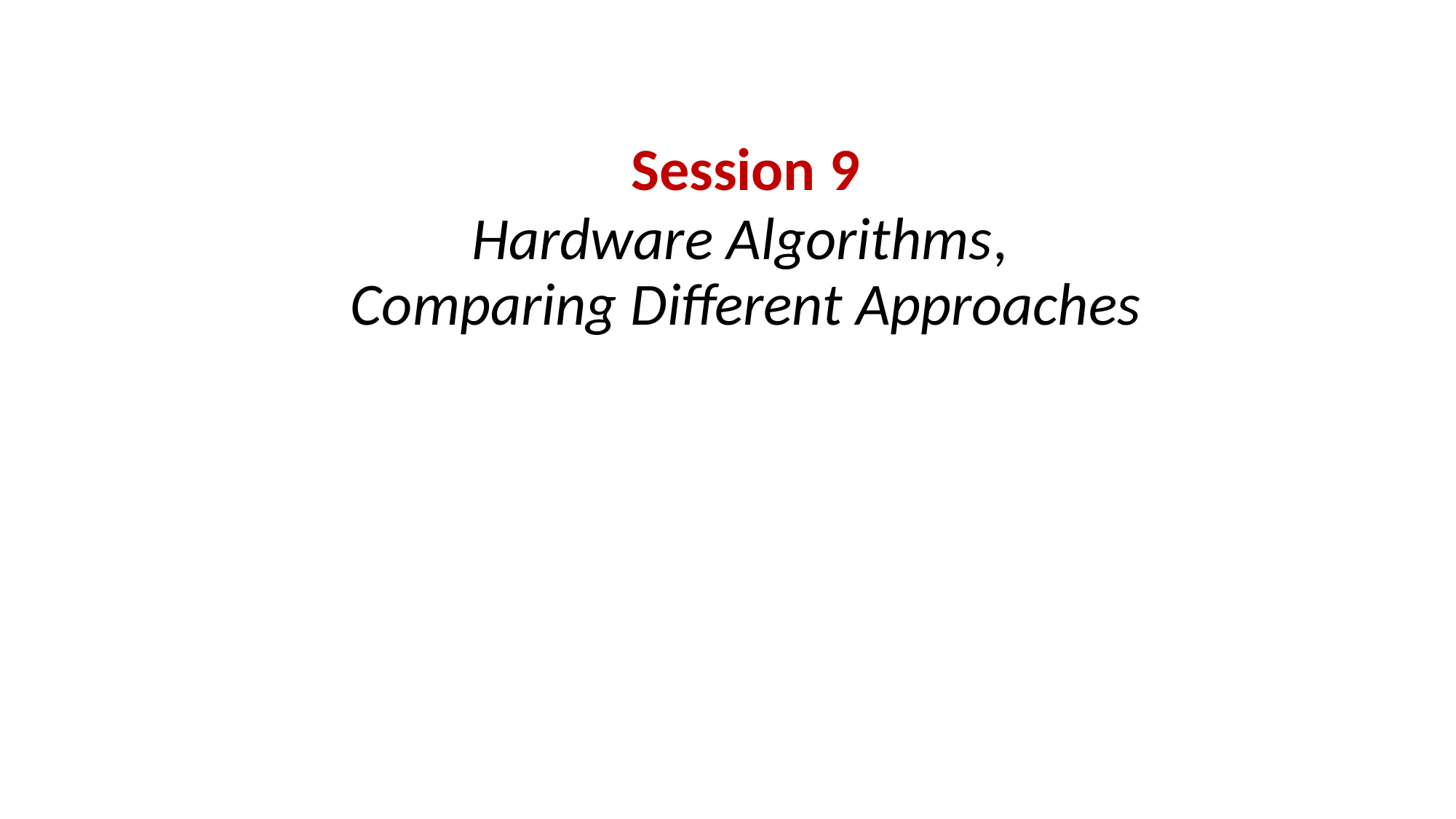

# Session 9
Hardware Algorithms,  Comparing Different Approaches